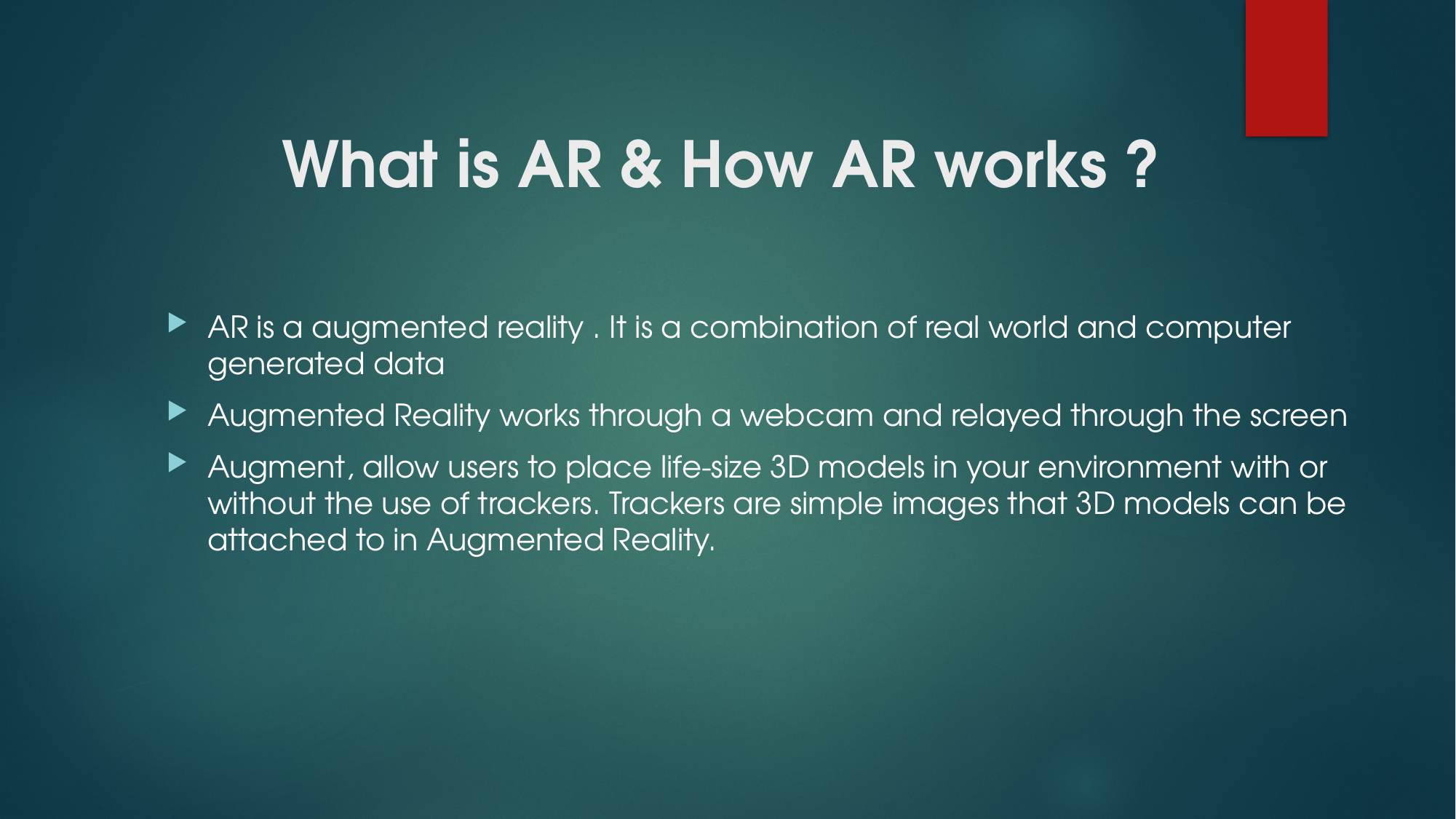

# What is AR & How AR works ?
AR is a augmented reality . It is a combination of real world and computer generated data
Augmented Reality works through a webcam and relayed through the screen
Augment, allow users to place life-size 3D models in your environment with or without the use of trackers. Trackers are simple images that 3D models can be attached to in Augmented Reality.